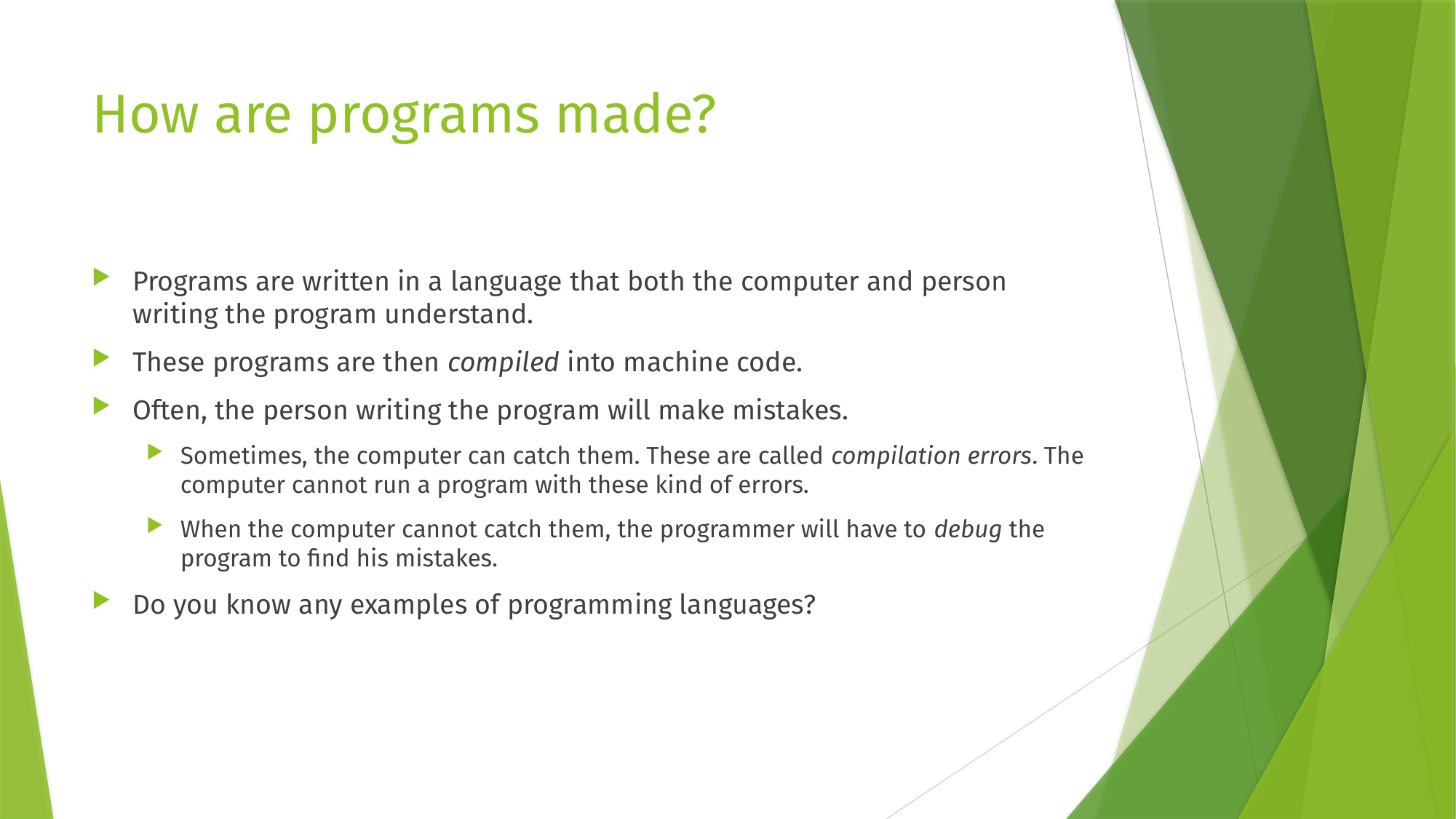

# How are programs made?
Programs are written in a language that both the computer and person writing the program understand.
These programs are then compiled into machine code.
Often, the person writing the program will make mistakes.
Sometimes, the computer can catch them. These are called compilation errors. The computer cannot run a program with these kind of errors.
When the computer cannot catch them, the programmer will have to debug the program to find his mistakes.
Do you know any examples of programming languages?